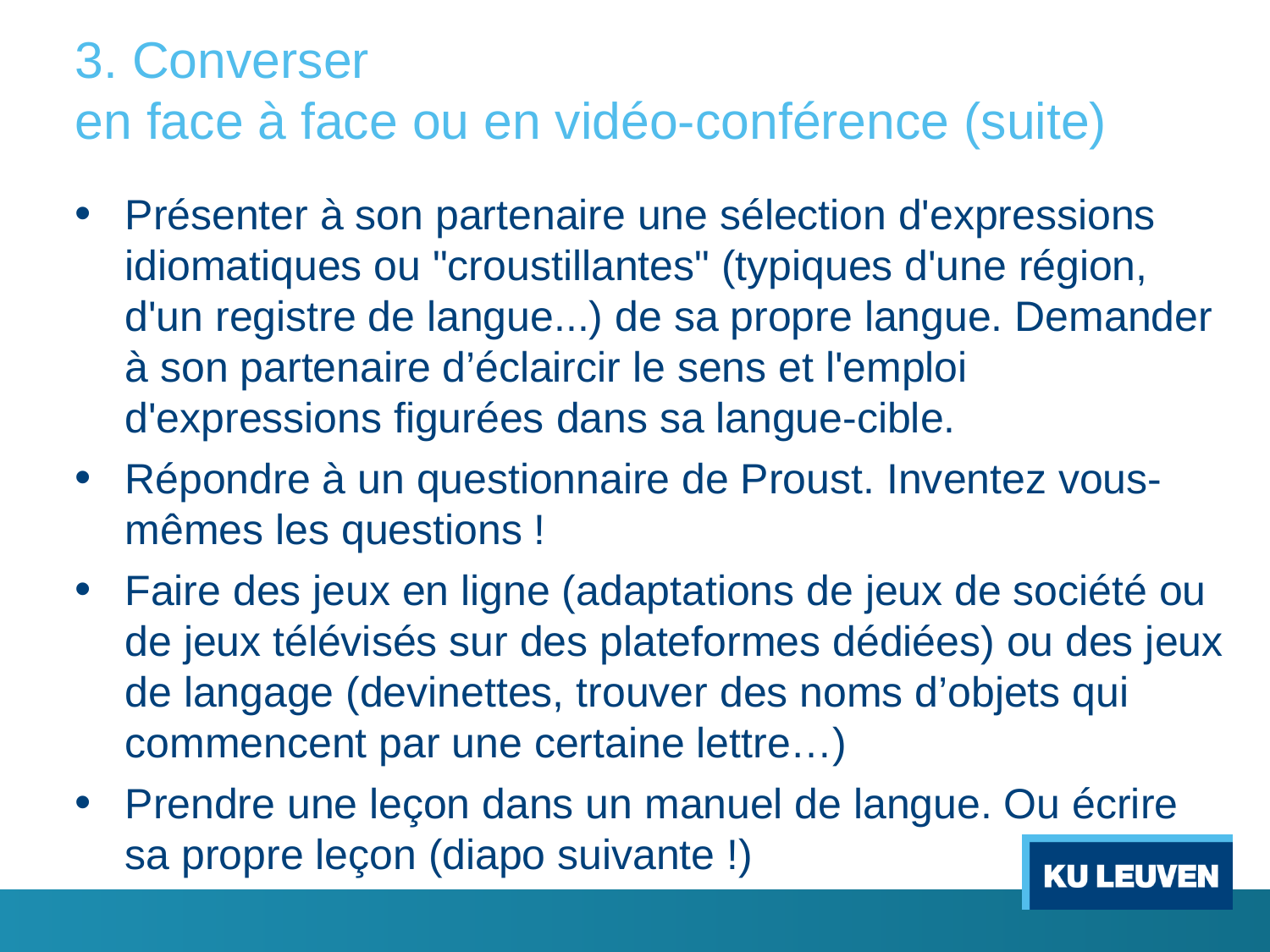

# 3. Converser en face à face ou en vidéo-conférence (suite)
Présenter à son partenaire une sélection d'expressions idiomatiques ou "croustillantes" (typiques d'une région, d'un registre de langue...) de sa propre langue. Demander à son partenaire d’éclaircir le sens et l'emploi d'expressions figurées dans sa langue-cible.
Répondre à un questionnaire de Proust. Inventez vous-mêmes les questions !
Faire des jeux en ligne (adaptations de jeux de société ou de jeux télévisés sur des plateformes dédiées) ou des jeux de langage (devinettes, trouver des noms d’objets qui commencent par une certaine lettre…)
Prendre une leçon dans un manuel de langue. Ou écrire sa propre leçon (diapo suivante !)